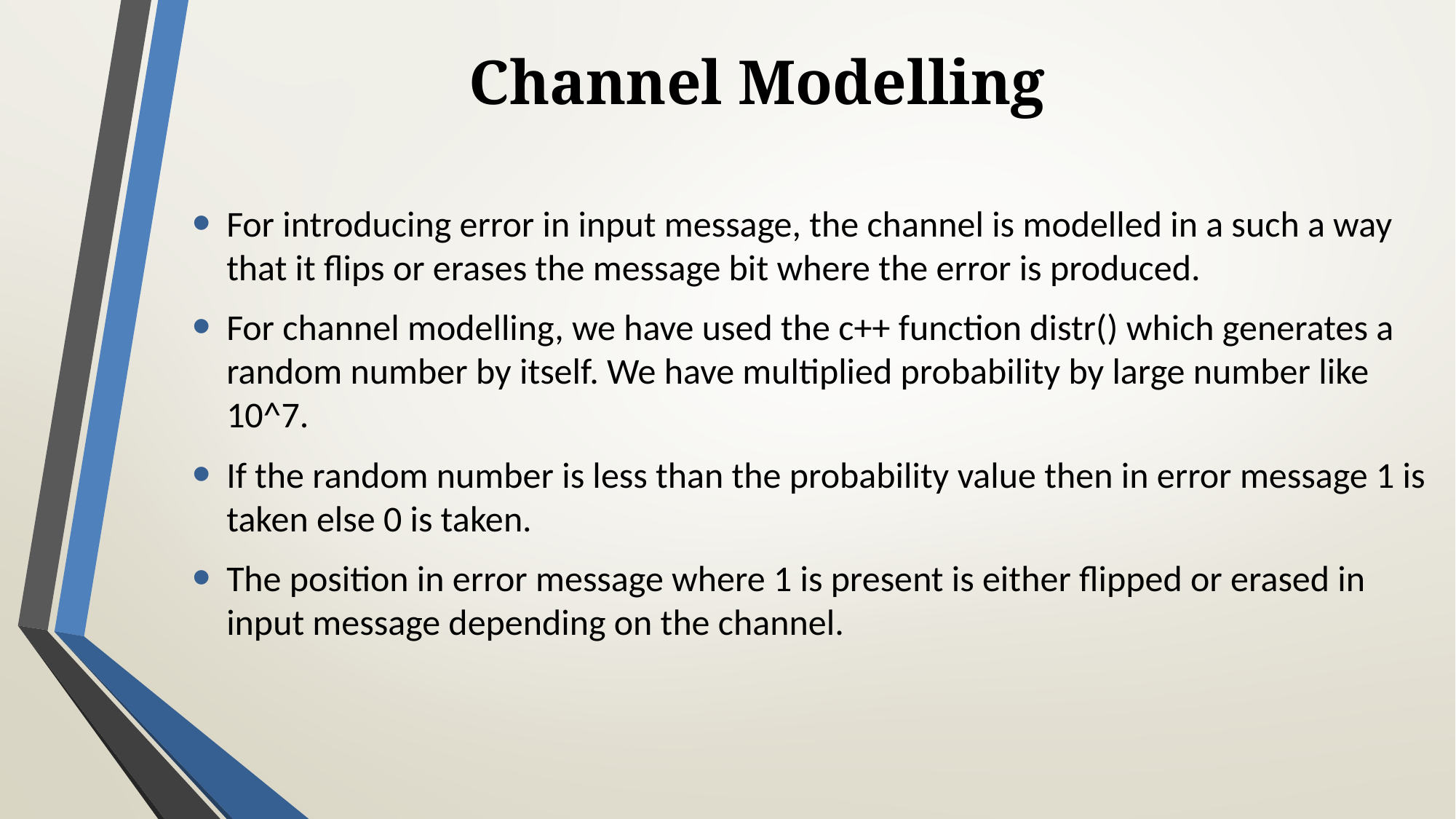

# Channel Modelling
For introducing error in input message, the channel is modelled in a such a way that it flips or erases the message bit where the error is produced.
For channel modelling, we have used the c++ function distr() which generates a random number by itself. We have multiplied probability by large number like 10^7.
If the random number is less than the probability value then in error message 1 is taken else 0 is taken.
The position in error message where 1 is present is either flipped or erased in input message depending on the channel.